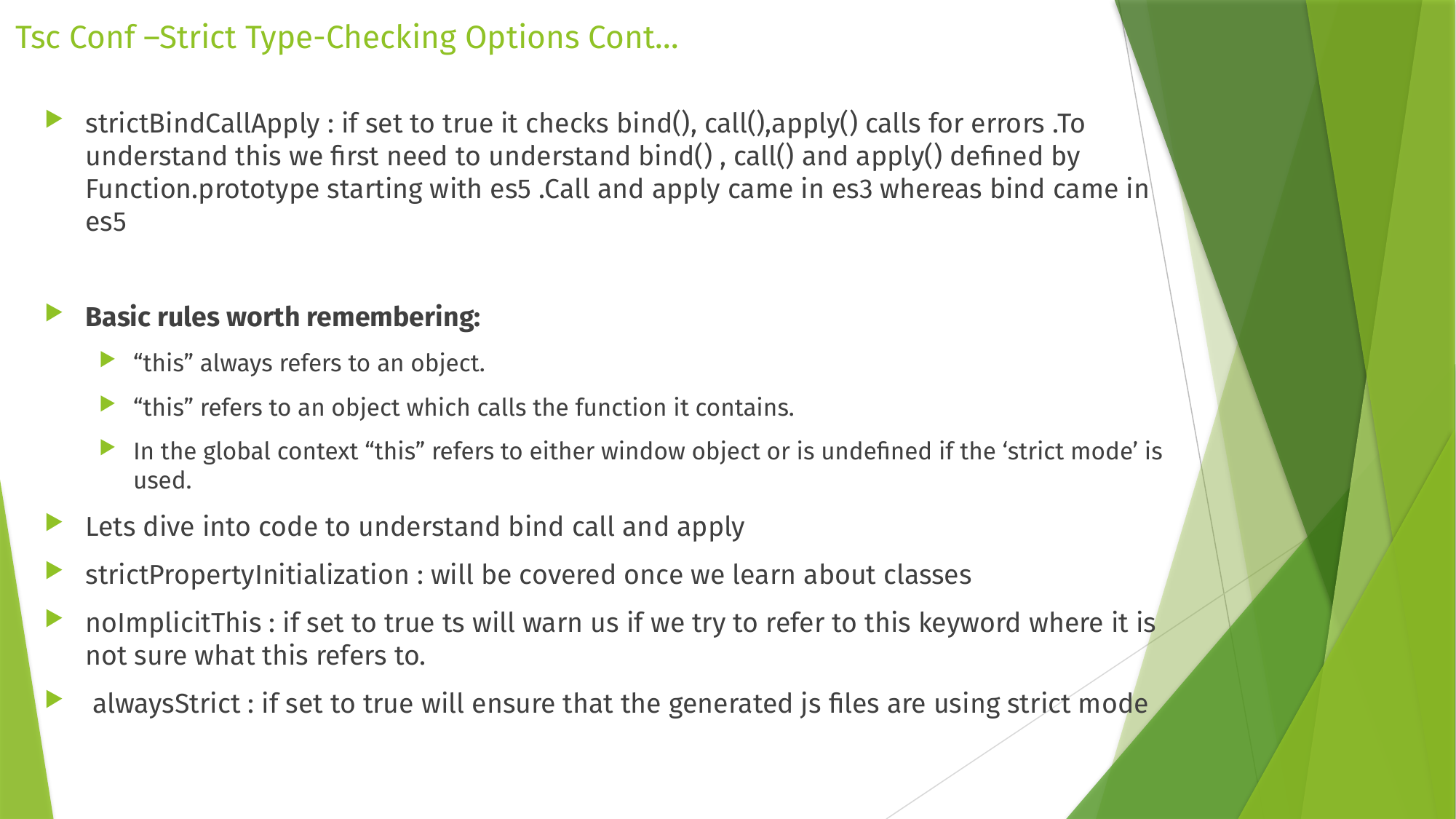

# Tsc Conf –Strict Type-Checking Options Cont…
strictBindCallApply : if set to true it checks bind(), call(),apply() calls for errors .To understand this we first need to understand bind() , call() and apply() defined by Function.prototype starting with es5 .Call and apply came in es3 whereas bind came in es5

Basic rules worth remembering:
“this” always refers to an object.
“this” refers to an object which calls the function it contains.
In the global context “this” refers to either window object or is undefined if the ‘strict mode’ is used.
Lets dive into code to understand bind call and apply
strictPropertyInitialization : will be covered once we learn about classes
noImplicitThis : if set to true ts will warn us if we try to refer to this keyword where it is not sure what this refers to.
 alwaysStrict : if set to true will ensure that the generated js files are using strict mode